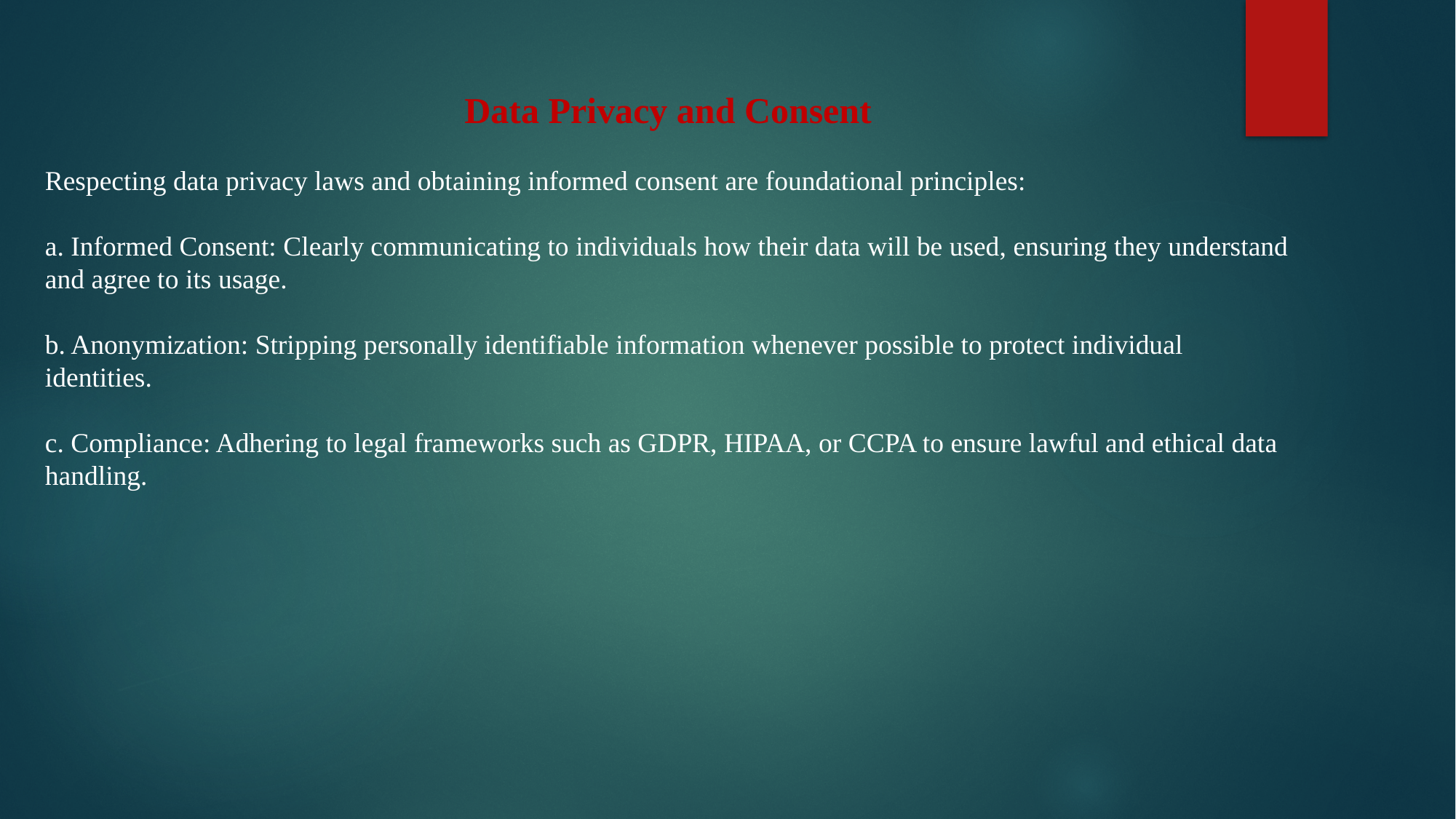

Data Privacy and Consent

Respecting data privacy laws and obtaining informed consent are foundational principles:

a. Informed Consent: Clearly communicating to individuals how their data will be used, ensuring they understand and agree to its usage.

b. Anonymization: Stripping personally identifiable information whenever possible to protect individual identities.

c. Compliance: Adhering to legal frameworks such as GDPR, HIPAA, or CCPA to ensure lawful and ethical data handling.